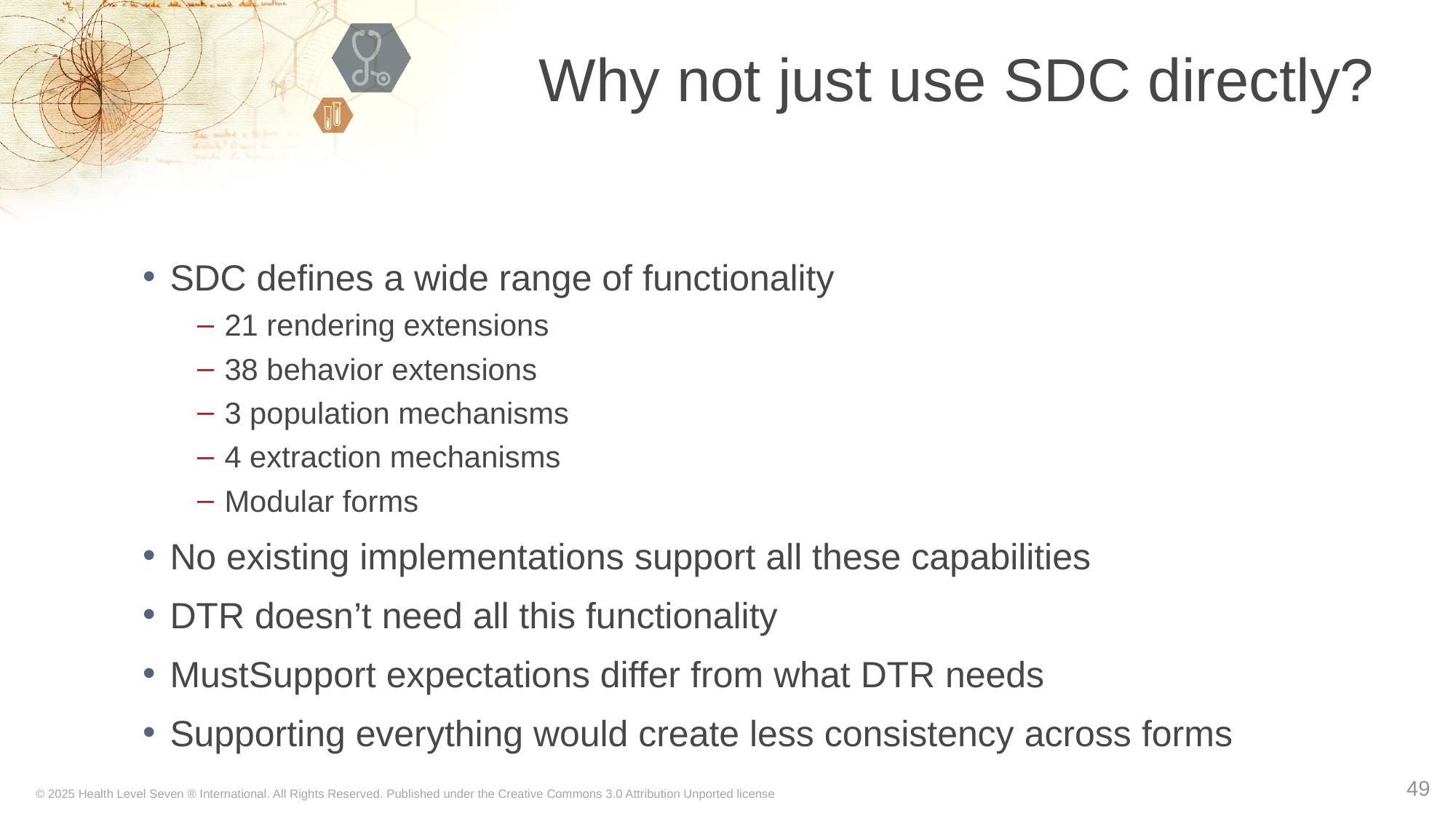

# Why not just use SDC directly?
SDC defines a wide range of functionality
21 rendering extensions
38 behavior extensions
3 population mechanisms
4 extraction mechanisms
Modular forms
No existing implementations support all these capabilities
DTR doesn’t need all this functionality
MustSupport expectations differ from what DTR needs
Supporting everything would create less consistency across forms
49